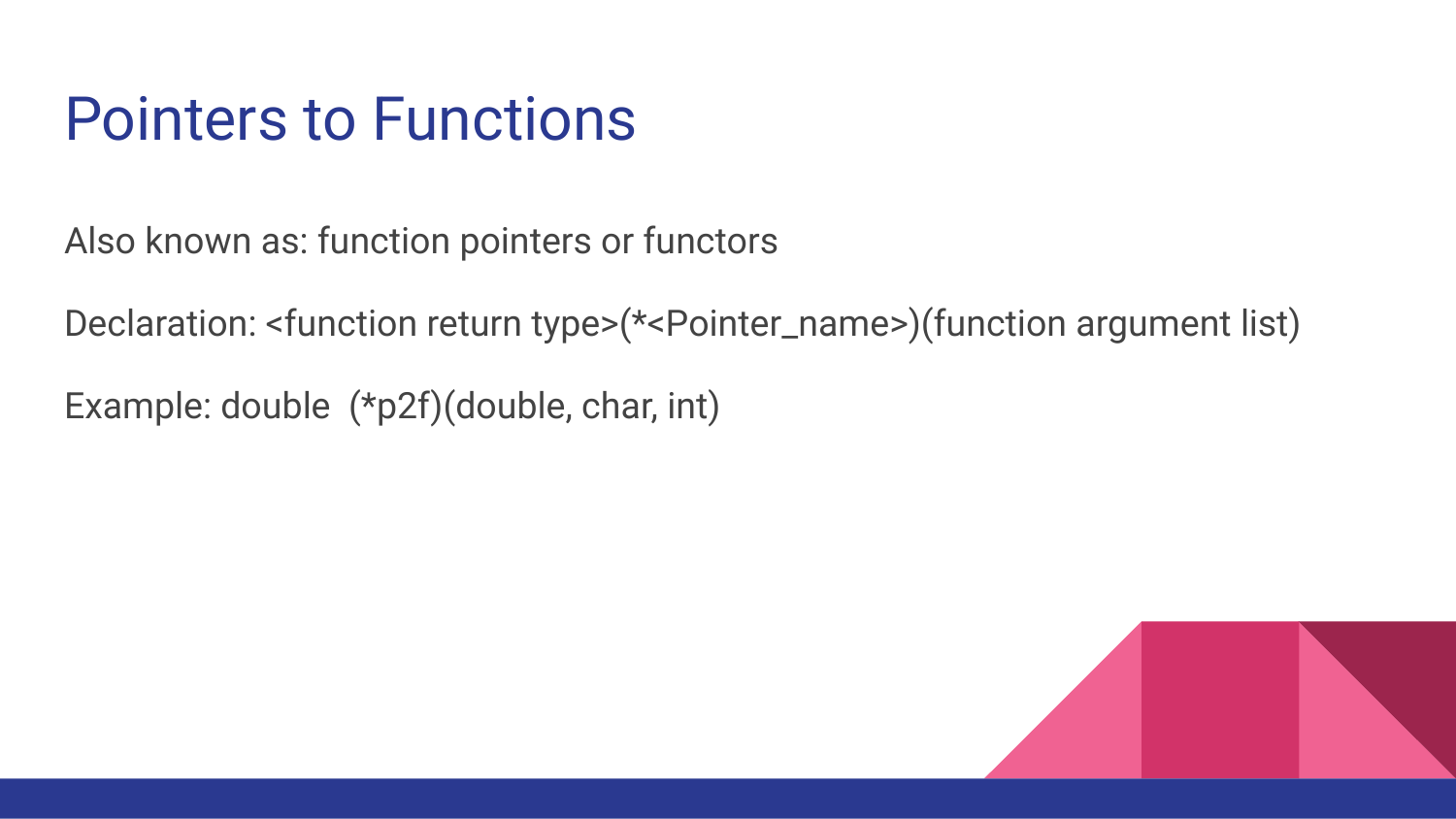

# Pointers to Functions
Also known as: function pointers or functors
Declaration: <function return type>(*<Pointer_name>)(function argument list)
Example: double  (*p2f)(double, char, int)